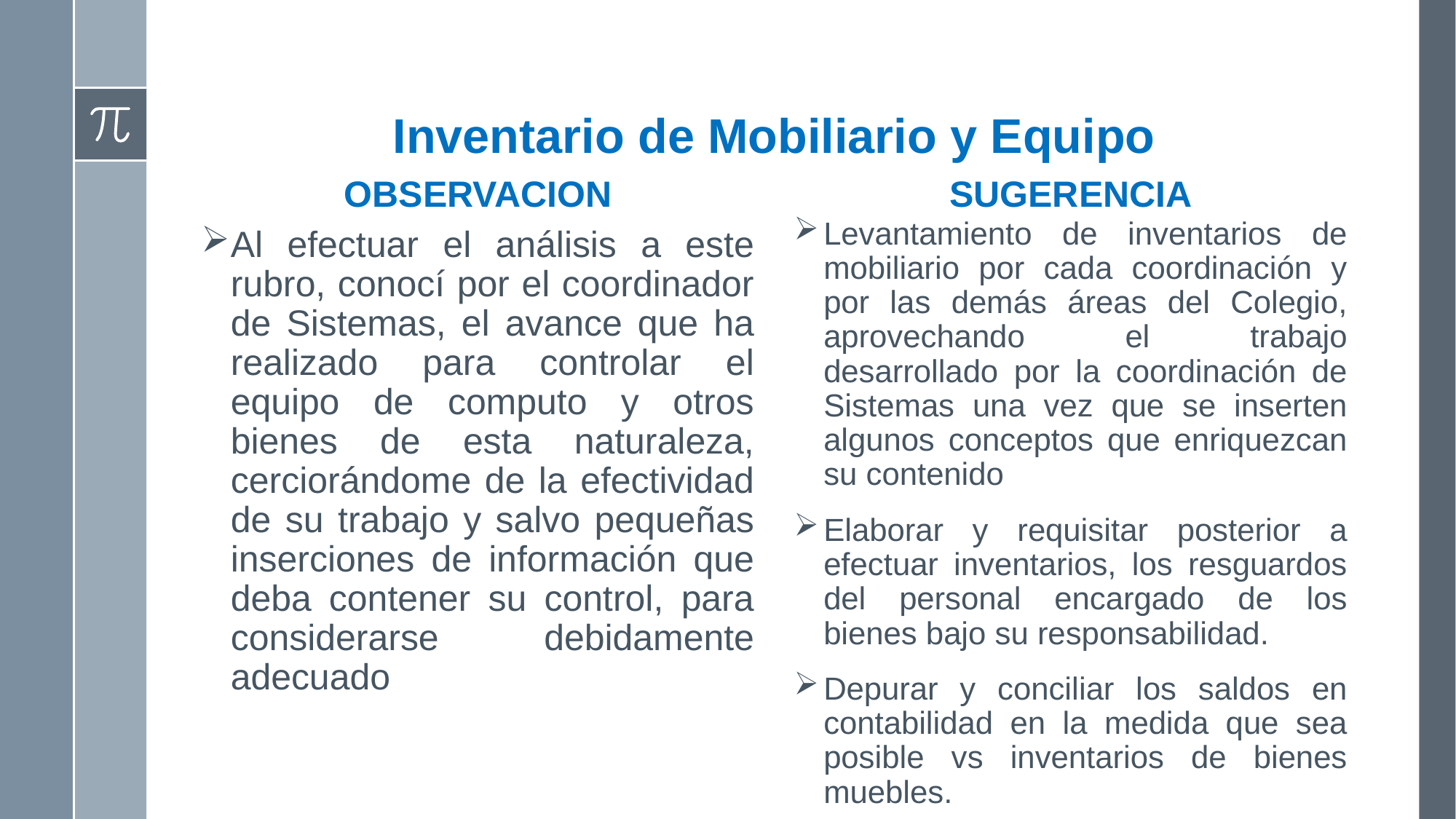

# Inventario de Mobiliario y Equipo
OBSERVACION
SUGERENCIA
Levantamiento de inventarios de mobiliario por cada coordinación y por las demás áreas del Colegio, aprovechando el trabajo desarrollado por la coordinación de Sistemas una vez que se inserten algunos conceptos que enriquezcan su contenido
Elaborar y requisitar posterior a efectuar inventarios, los resguardos del personal encargado de los bienes bajo su responsabilidad.
Depurar y conciliar los saldos en contabilidad en la medida que sea posible vs inventarios de bienes muebles.
Al efectuar el análisis a este rubro, conocí por el coordinador de Sistemas, el avance que ha realizado para controlar el equipo de computo y otros bienes de esta naturaleza, cerciorándome de la efectividad de su trabajo y salvo pequeñas inserciones de información que deba contener su control, para considerarse debidamente adecuado